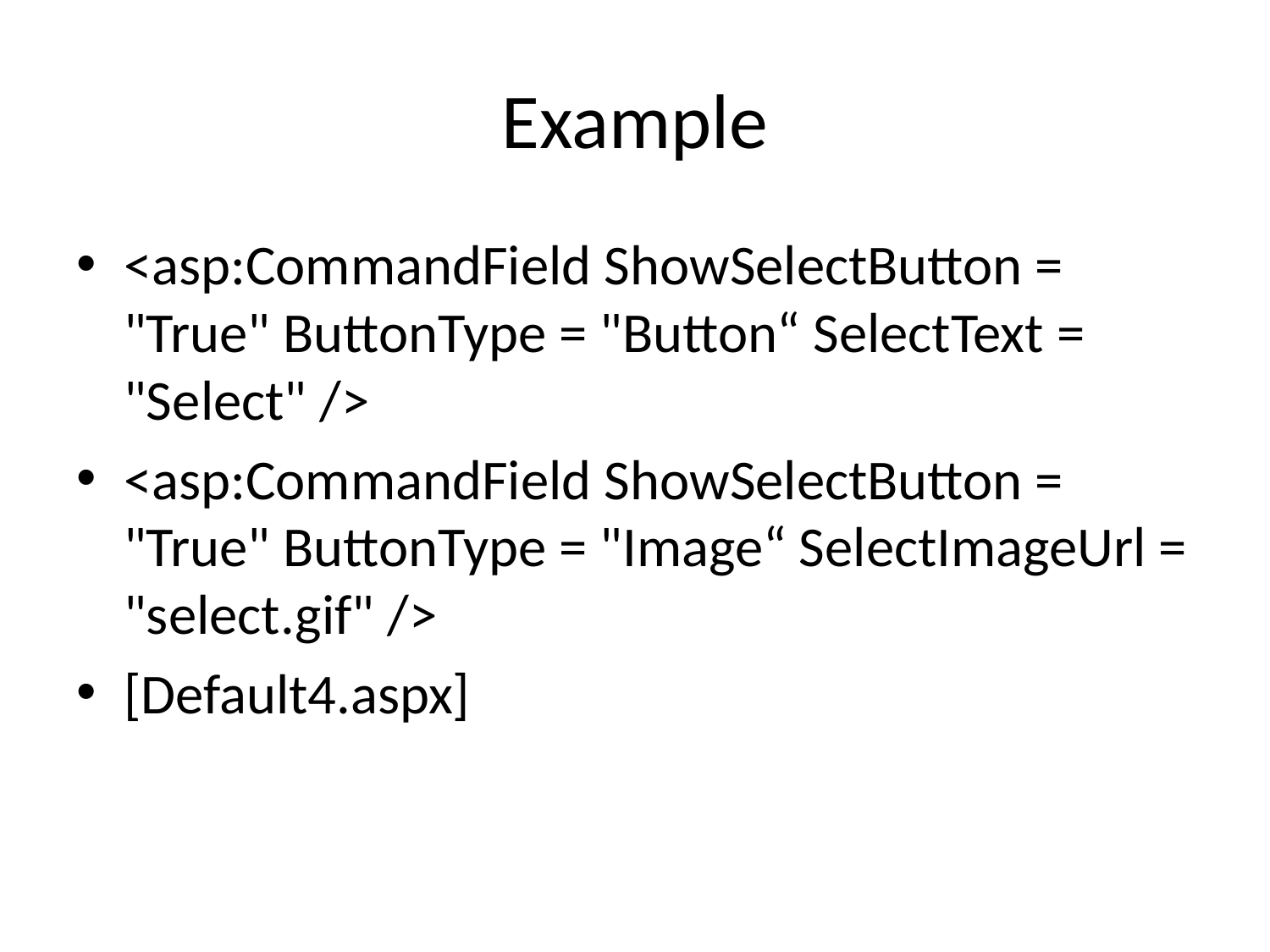

# Example
<asp:CommandField ShowSelectButton = "True" ButtonType = "Button“ SelectText = "Select" />
<asp:CommandField ShowSelectButton = "True" ButtonType = "Image“ SelectImageUrl = "select.gif" />
[Default4.aspx]